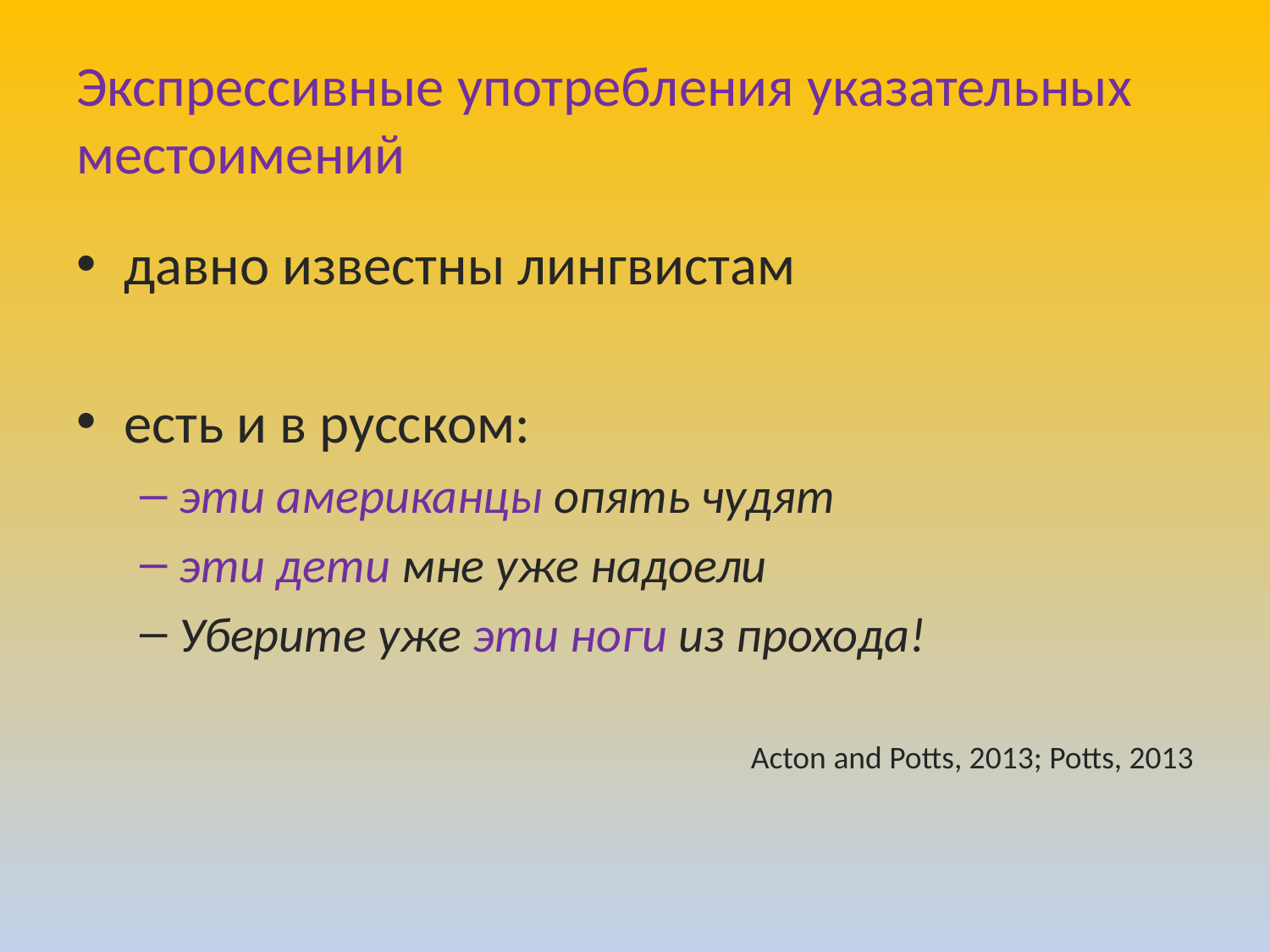

# Экспрессивные употребления указательных местоимений
давно известны лингвистам

есть и в русском:
эти американцы опять чудят
эти дети мне уже надоели
Уберите уже эти ноги из прохода!

Acton and Potts, 2013; Potts, 2013